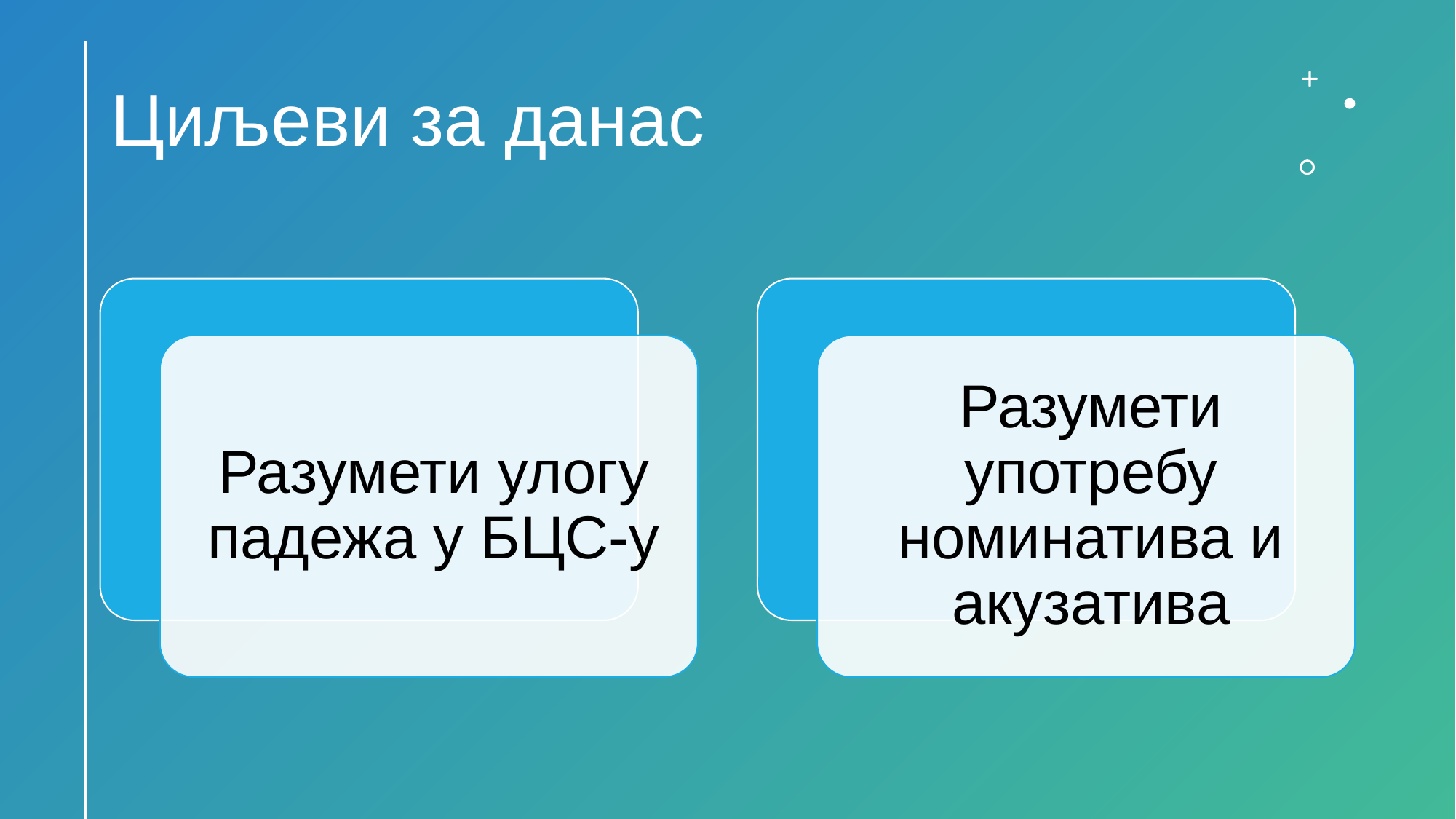

# Циљеви за данас

Разумети улогу падежа у БЦС-у
Разумети употребу номинатива и акузатива